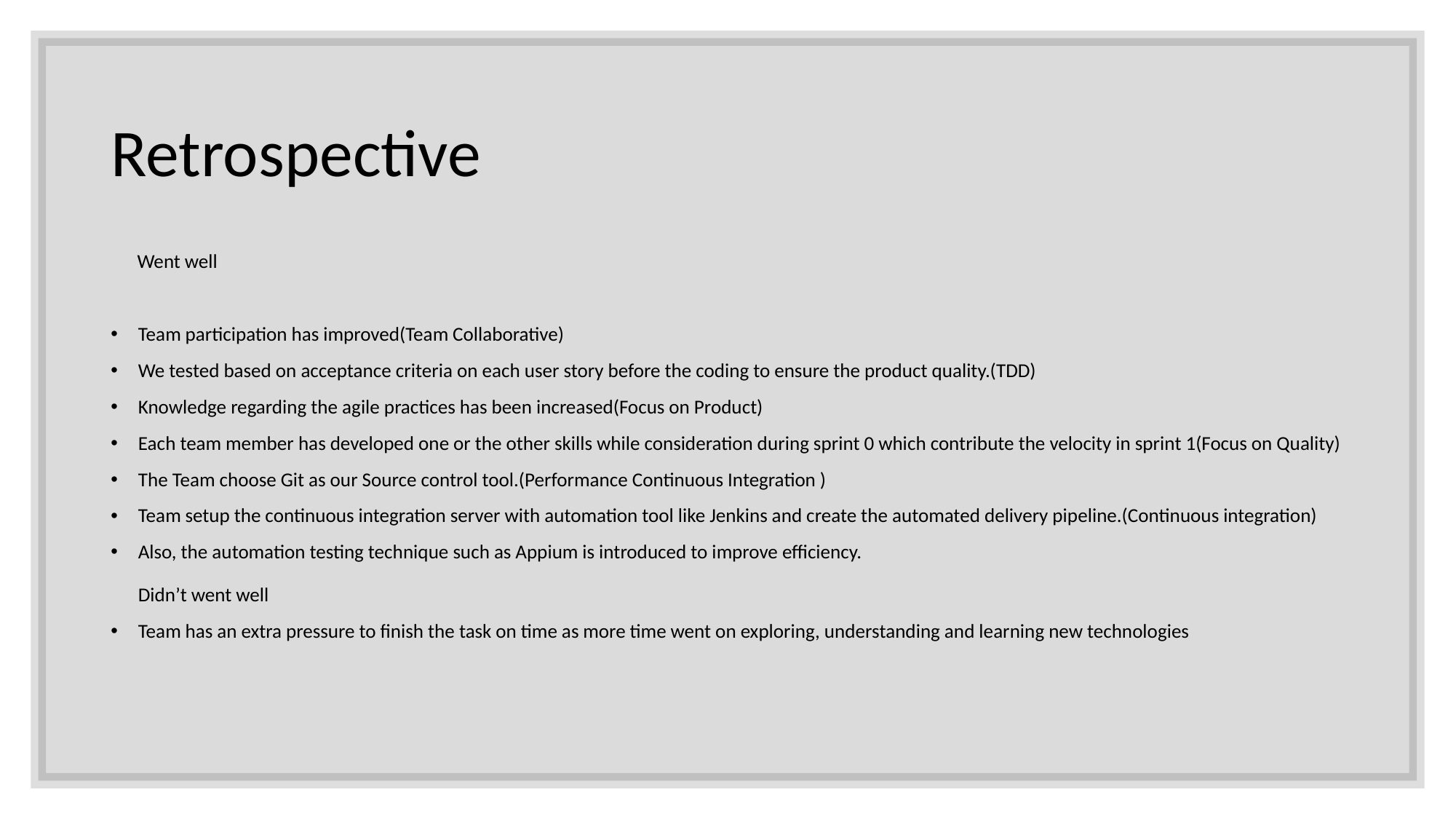

# Retrospective
      Went well

Team participation has improved(Team Collaborative)
We tested based on acceptance criteria on each user story before the coding to ensure the product quality.(TDD)
Knowledge regarding the agile practices has been increased(Focus on Product)
Each team member has developed one or the other skills while consideration during sprint 0 which contribute the velocity in sprint 1(Focus on Quality)
The Team choose Git as our Source control tool.(Performance Continuous Integration )
Team setup the continuous integration server with automation tool like Jenkins and create the automated delivery pipeline.(Continuous integration)
Also, the automation testing technique such as Appium is introduced to improve efficiency.
Didn’t went well
Team has an extra pressure to finish the task on time as more time went on exploring, understanding and learning new technologies